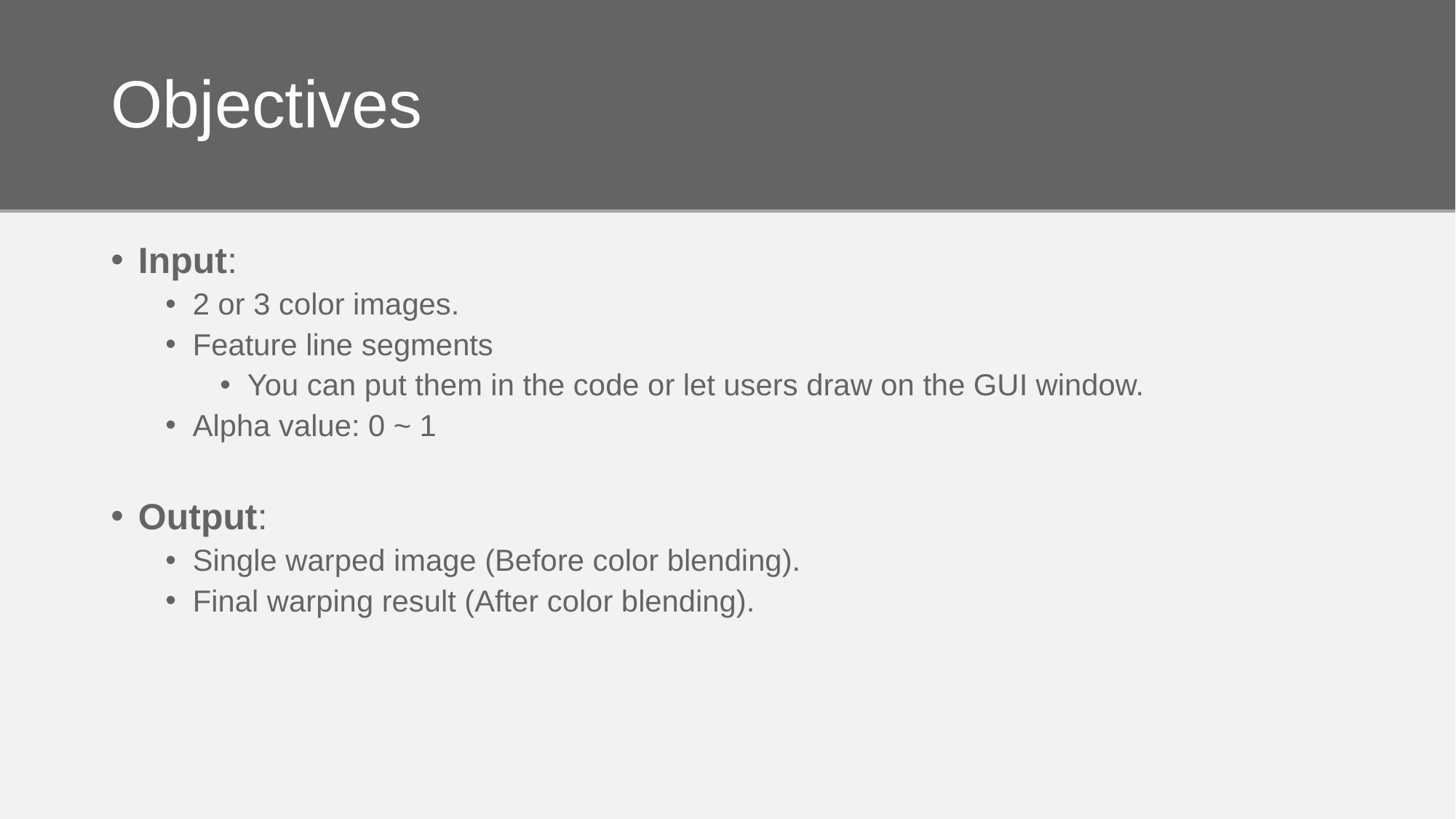

# Objectives
Input:
2 or 3 color images.
Feature line segments
You can put them in the code or let users draw on the GUI window.
Alpha value: 0 ~ 1

Output:
Single warped image (Before color blending).
Final warping result (After color blending).